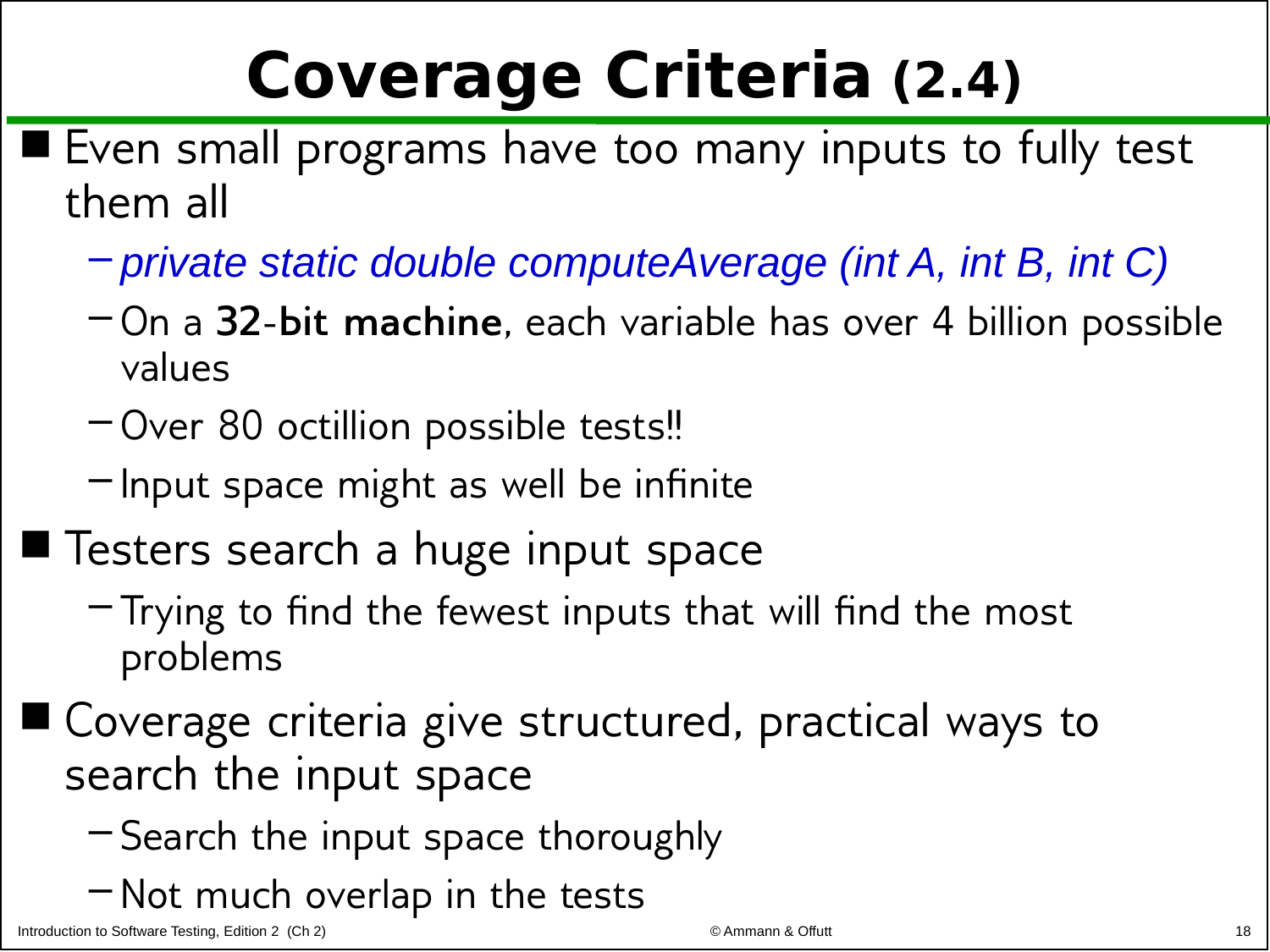

# Coverage Criteria (2.4)
Even small programs have too many inputs to fully test them all
private static double computeAverage (int A, int B, int C)
On a 32-bit machine, each variable has over 4 billion possible values
Over 80 octillion possible tests!!
Input space might as well be infinite
Testers search a huge input space
Trying to find the fewest inputs that will find the most problems
Coverage criteria give structured, practical ways to search the input space
Search the input space thoroughly
Not much overlap in the tests
18
© Ammann & Offutt
Introduction to Software Testing, Edition 2  (Ch 2)